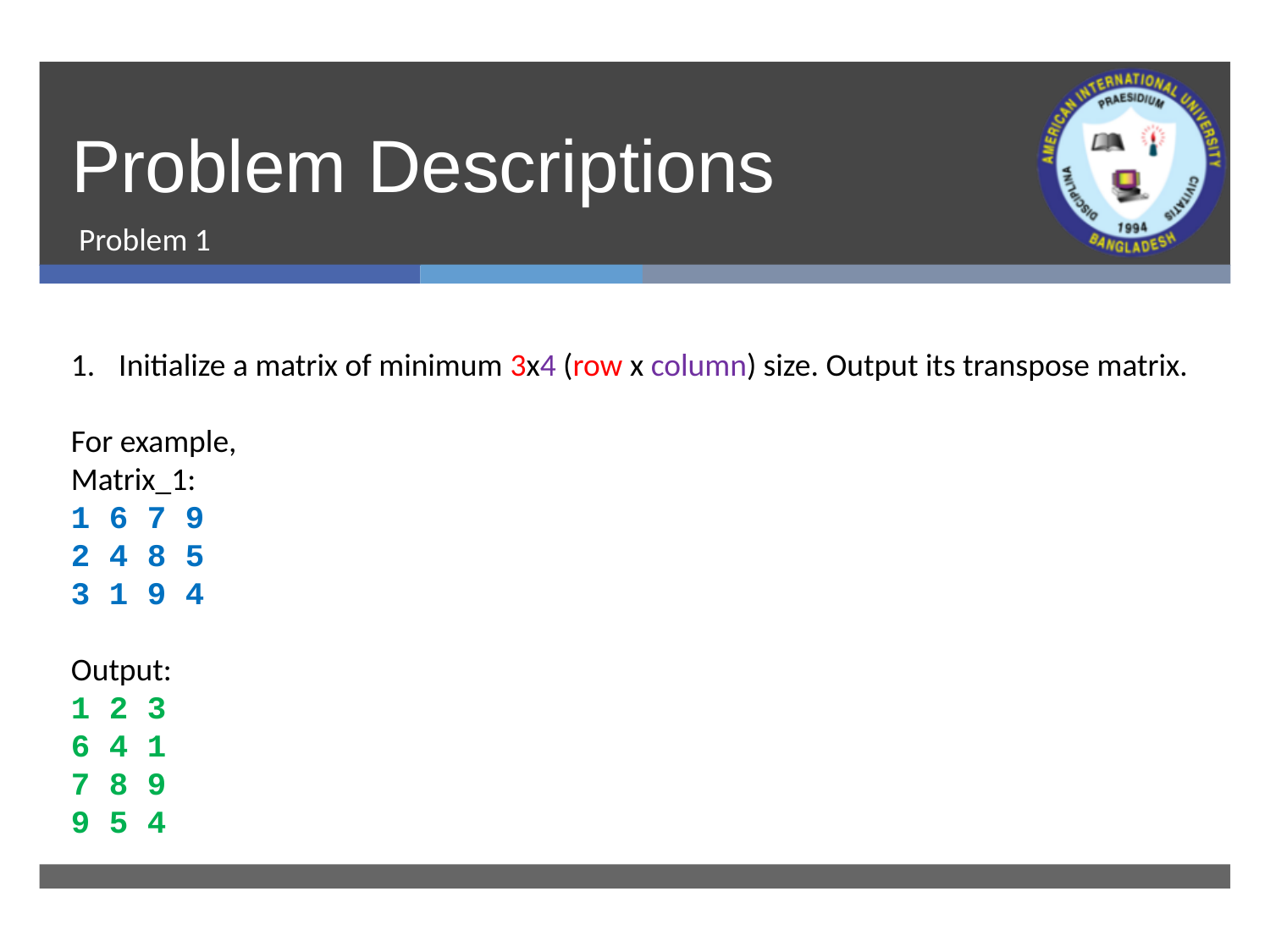

# Problem Descriptions
Problem 1
Initialize a matrix of minimum 3x4 (row x column) size. Output its transpose matrix.

For example,
Matrix_1:
1 6 7 9
2 4 8 5
3 1 9 4

Output:
1 2 3
6 4 1
7 8 9
9 5 4